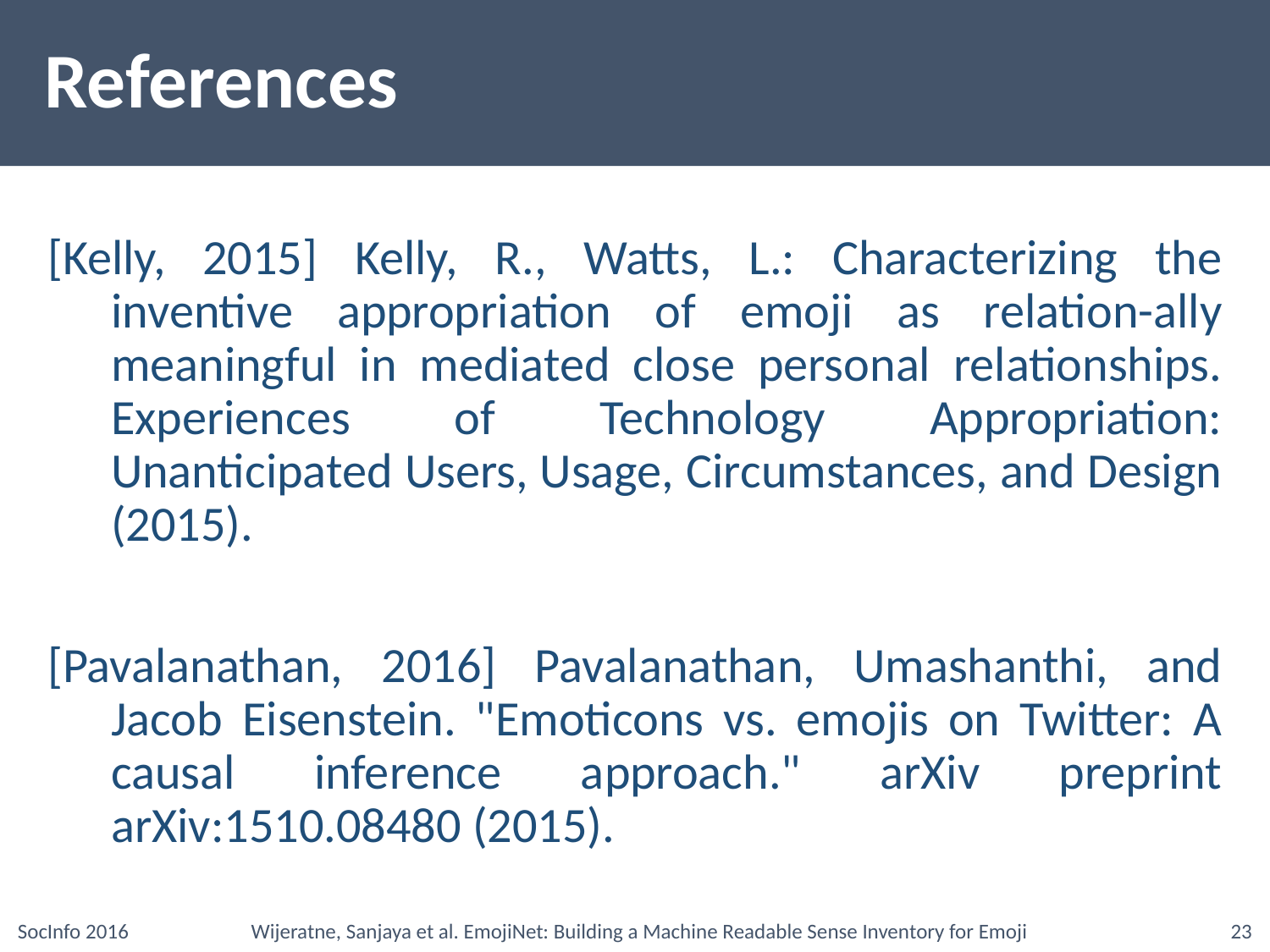

# References
[Kelly, 2015] Kelly, R., Watts, L.: Characterizing the inventive appropriation of emoji as relation-ally meaningful in mediated close personal relationships. Experiences of Technology Appropriation: Unanticipated Users, Usage, Circumstances, and Design (2015).

[Pavalanathan, 2016] Pavalanathan, Umashanthi, and Jacob Eisenstein. "Emoticons vs. emojis on Twitter: A causal inference approach." arXiv preprint arXiv:1510.08480 (2015).
Wijeratne, Sanjaya et al. EmojiNet: Building a Machine Readable Sense Inventory for Emoji
SocInfo 2016
23